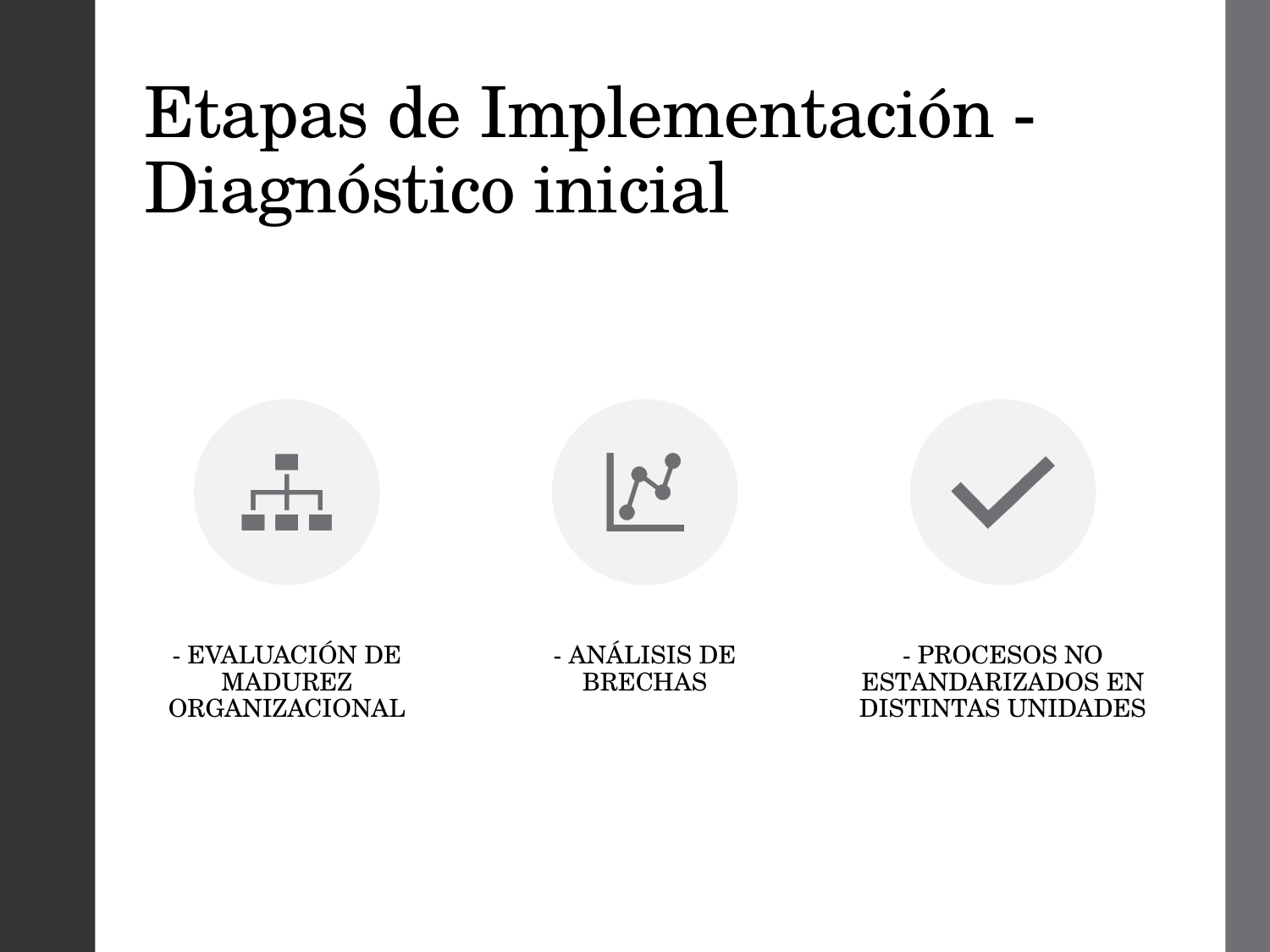

# Etapas de Implementación - Diagnóstico inicial
- Evaluación de madurez organizacional
- Análisis de brechas
- Procesos no estandarizados en distintas unidades